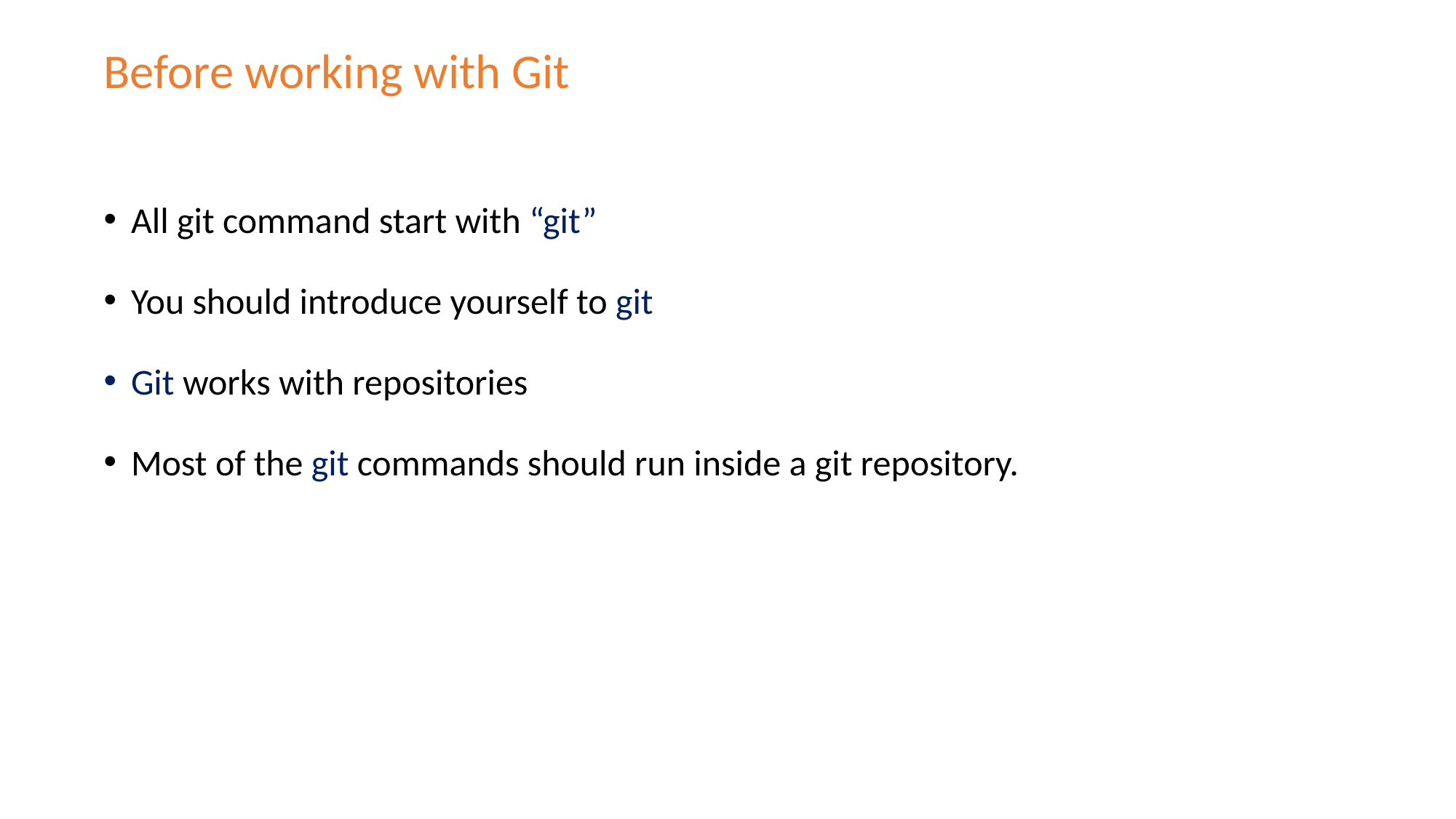

Before working with Git

All git command start with “git”
You should introduce yourself to git
Git works with repositories
Most of the git commands should run inside a git repository.